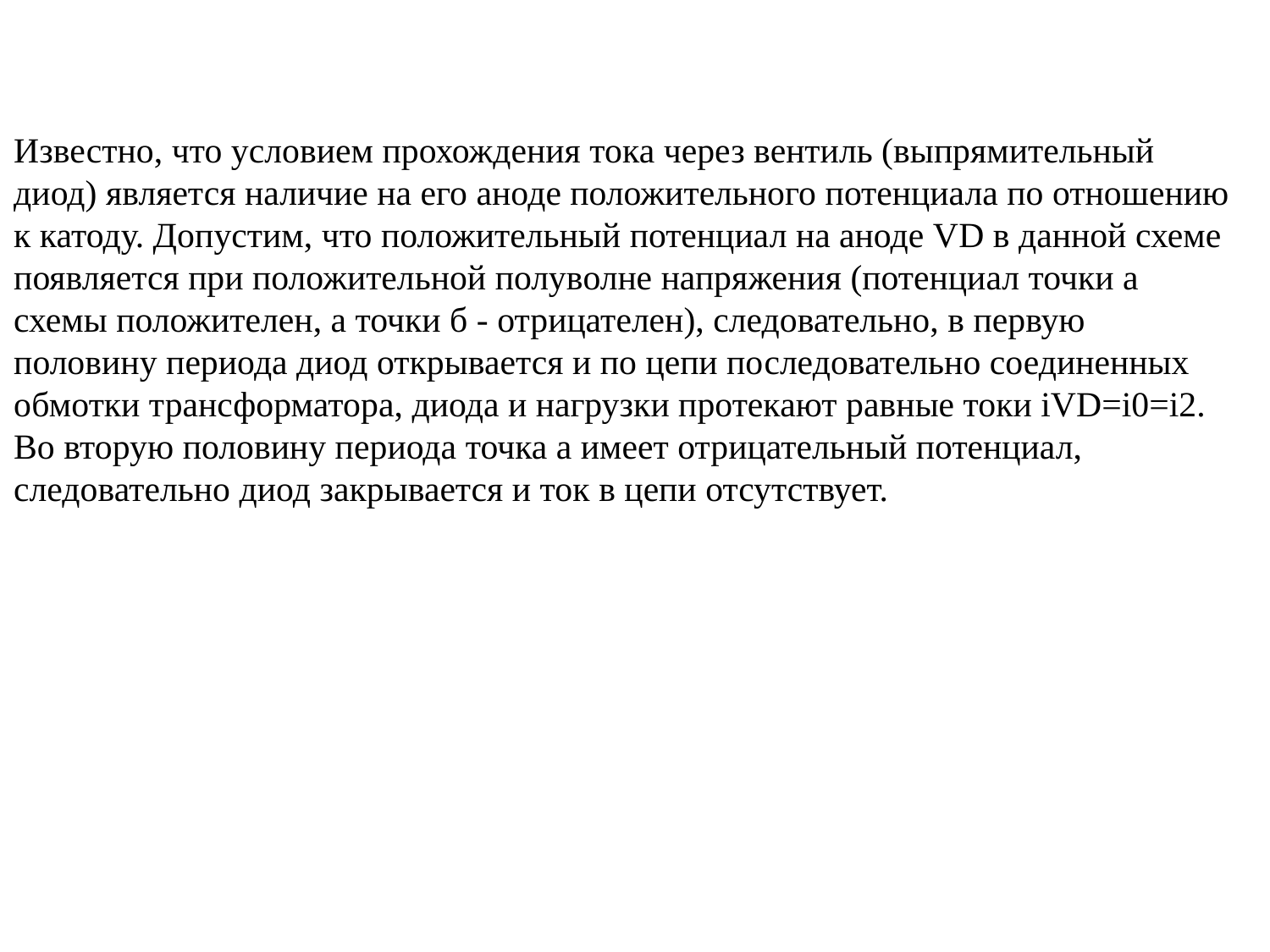

Известно, что условием прохождения тока через вентиль (выпрямительный диод) является наличие на его аноде положительного потенциала по отношению к катоду. Допустим, что положительный потенциал на аноде VD в данной схеме появляется при положительной полуволне напряжения (потенциал точки а схемы положителен, а точки б - отрицателен), следовательно, в первую половину периода диод открывается и по цепи последовательно соединенных обмотки трансформатора, диода и нагрузки протекают равные токи iVD=i0=i2. Во вторую половину периода точка а имеет отрицательный потенциал, следовательно диод закрывается и ток в цепи отсутствует.